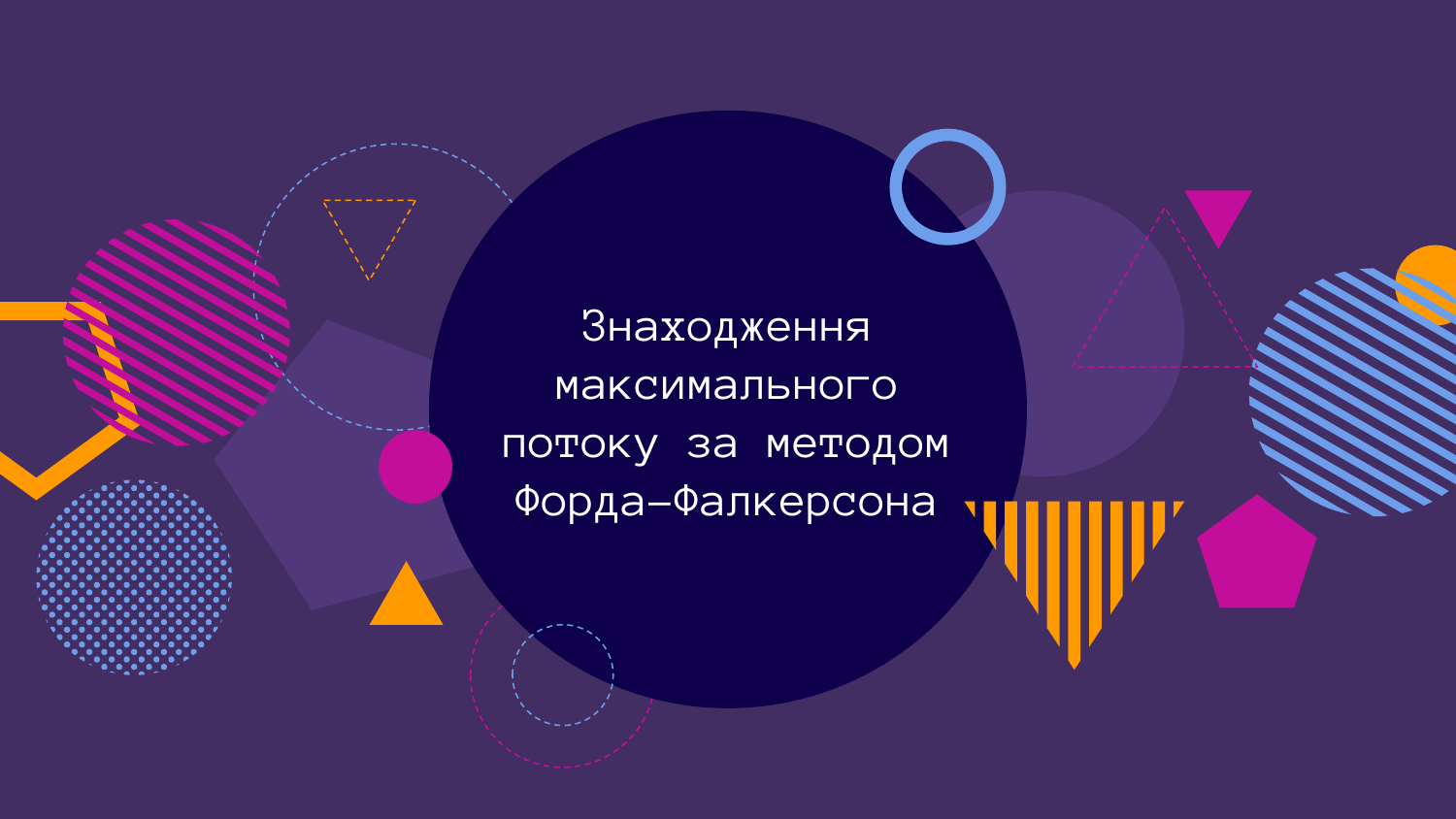

# Знаходження максимального потоку за методом Форда−Фалкерсона